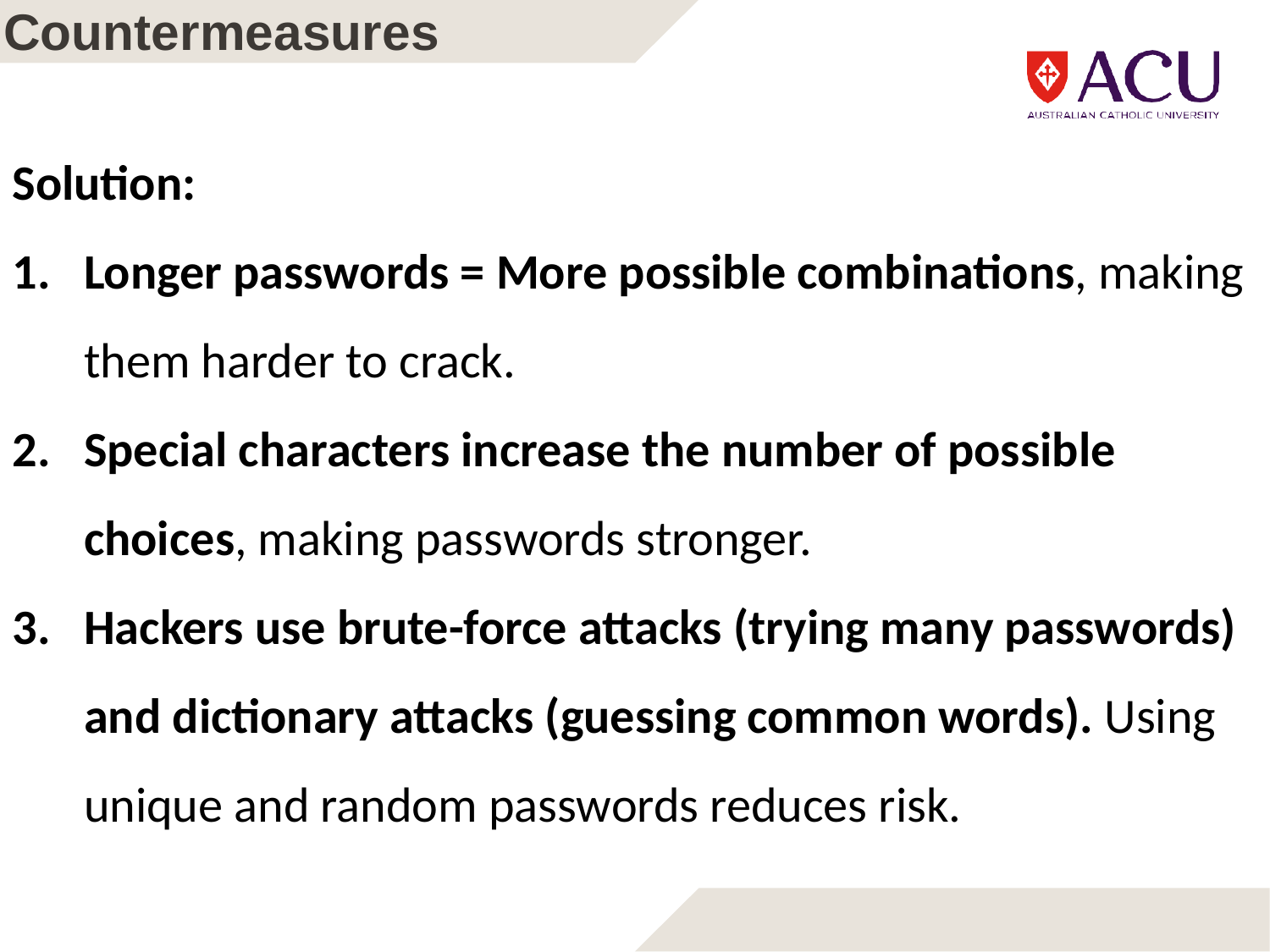

# Countermeasures
Solution:
Longer passwords = More possible combinations, making them harder to crack.
Special characters increase the number of possible choices, making passwords stronger.
Hackers use brute-force attacks (trying many passwords) and dictionary attacks (guessing common words). Using unique and random passwords reduces risk.